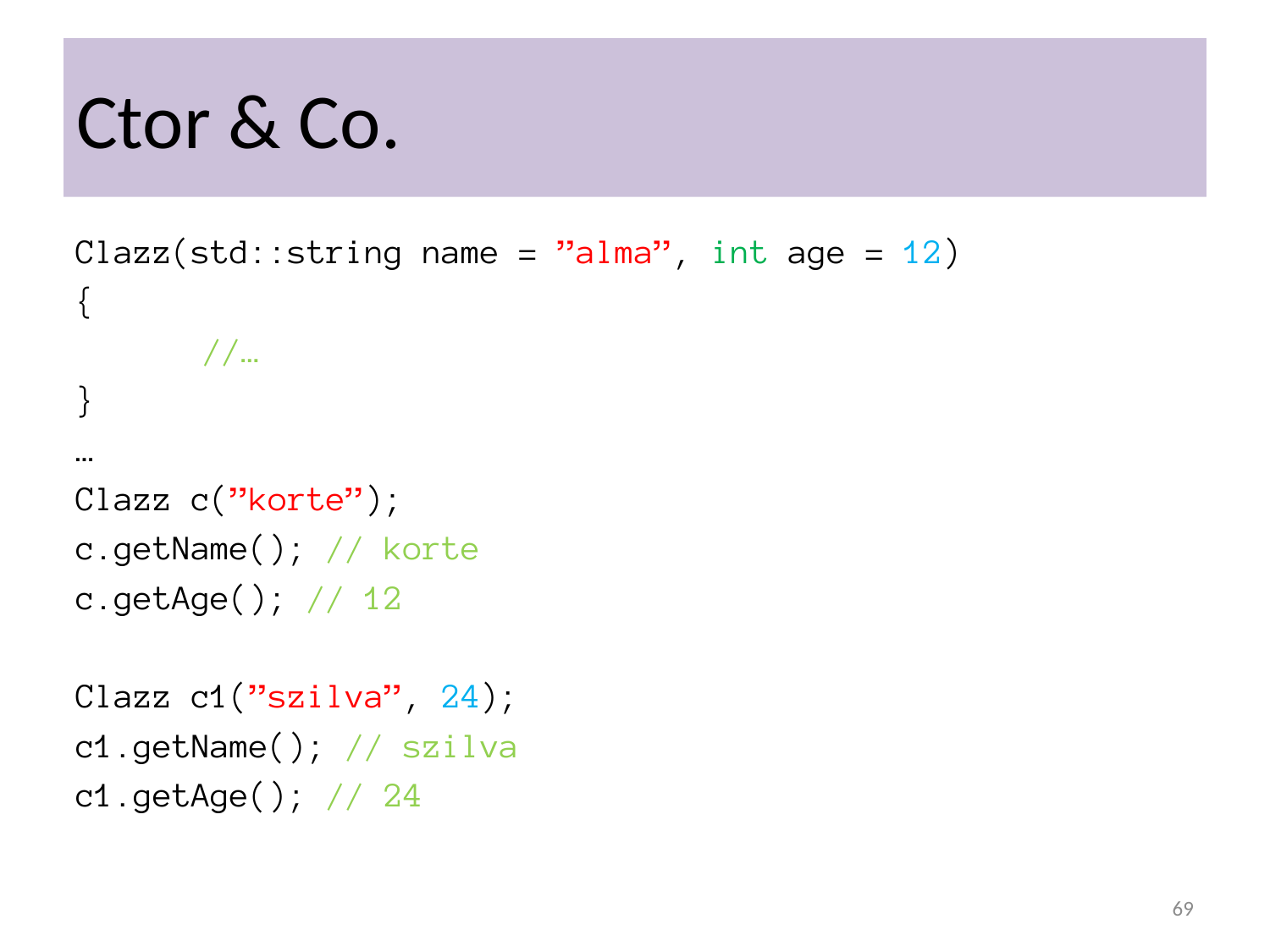

# Ctor & Co.
Clazz(std::string name = ”alma”, int age = 12)
{
	//…
}
…
Clazz c(”korte”);
c.getName(); // korte
c.getAge(); // 12

Clazz c1(”szilva”, 24);
c1.getName(); // szilva
c1.getAge(); // 24

69